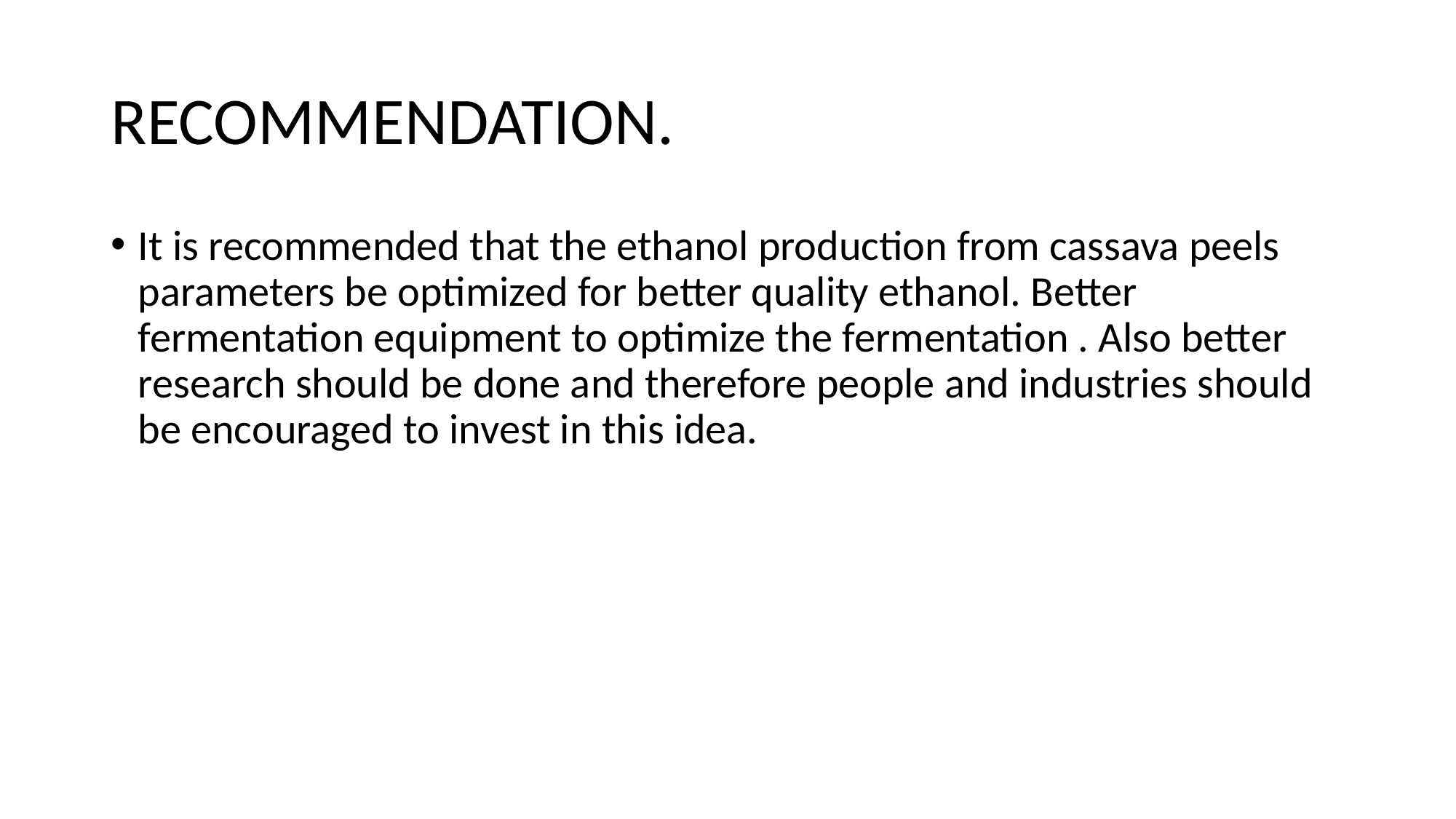

# RECOMMENDATION.
It is recommended that the ethanol production from cassava peels parameters be optimized for better quality ethanol. Better fermentation equipment to optimize the fermentation . Also better research should be done and therefore people and industries should be encouraged to invest in this idea.